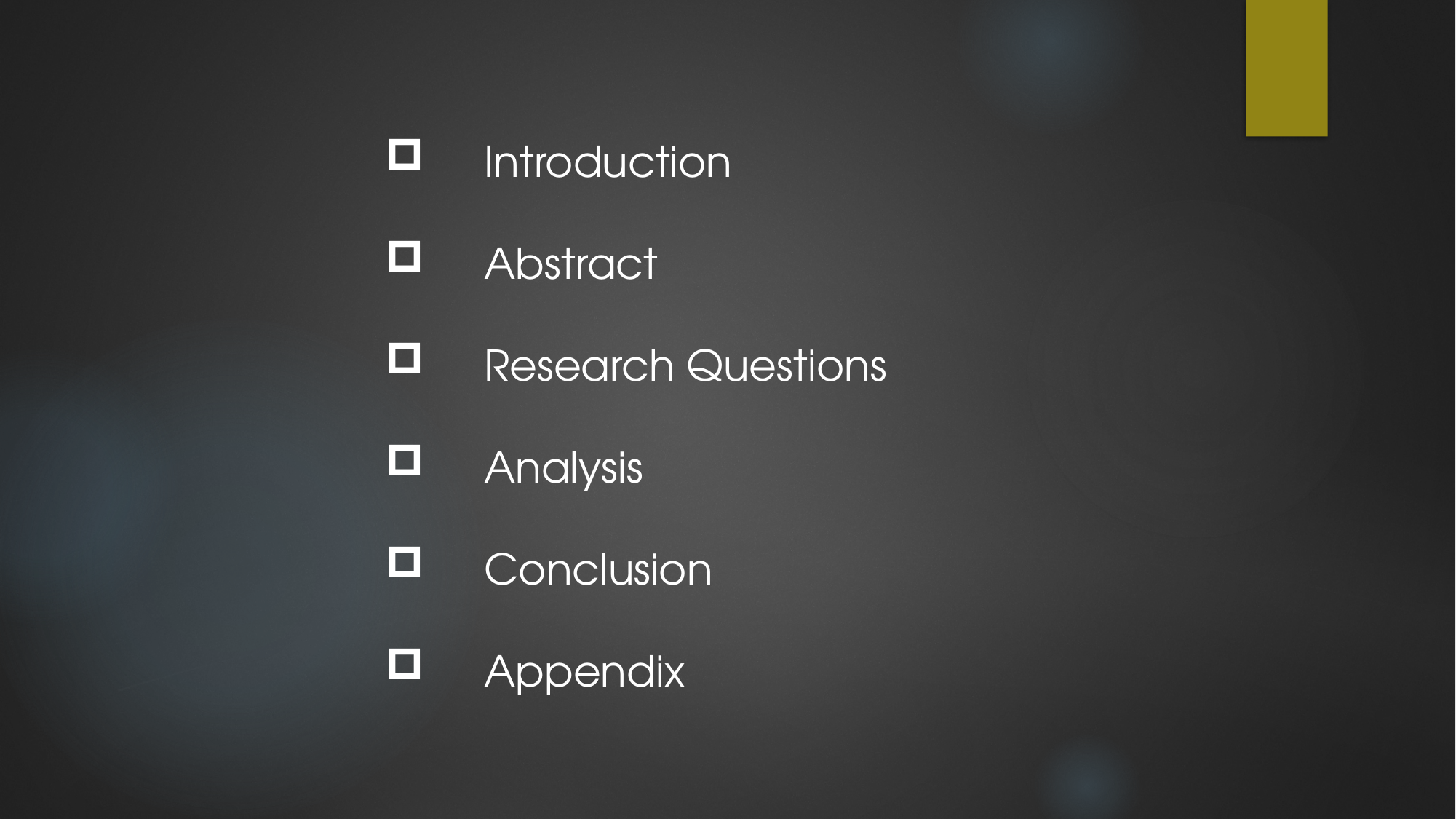

Introduction

     Abstract

     Research Questions

     Analysis

     Conclusion

     Appendix